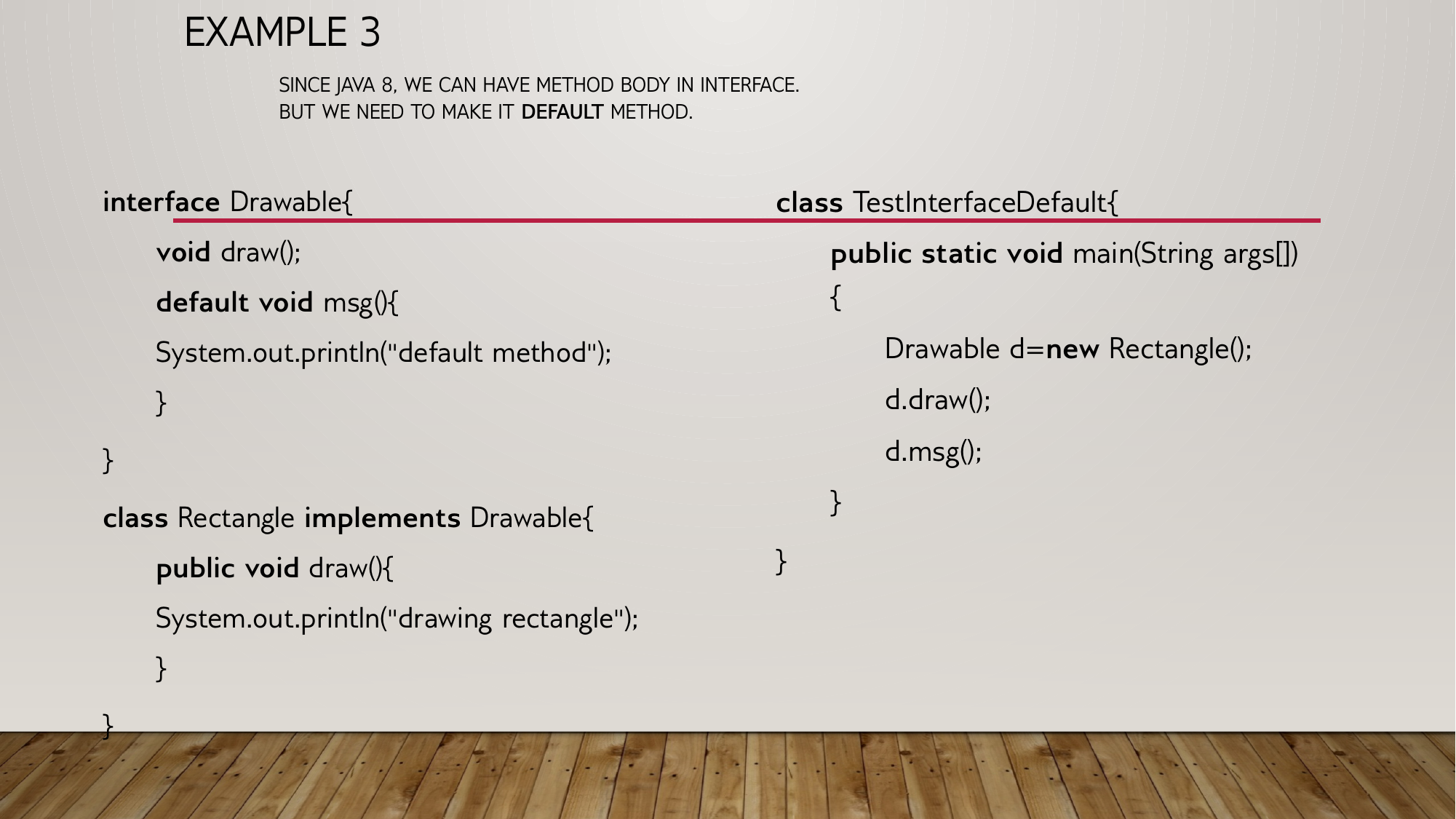

# Example 3 Since Java 8, we can have method body in interface. But we need to make it default method.
interface Drawable{
void draw();
default void msg(){
	System.out.println("default method");
}
}
class Rectangle implements Drawable{
public void draw(){
	System.out.println("drawing rectangle");
}
}

class TestInterfaceDefault{
public static void main(String args[]){
Drawable d=new Rectangle();
d.draw();
d.msg();
}
}